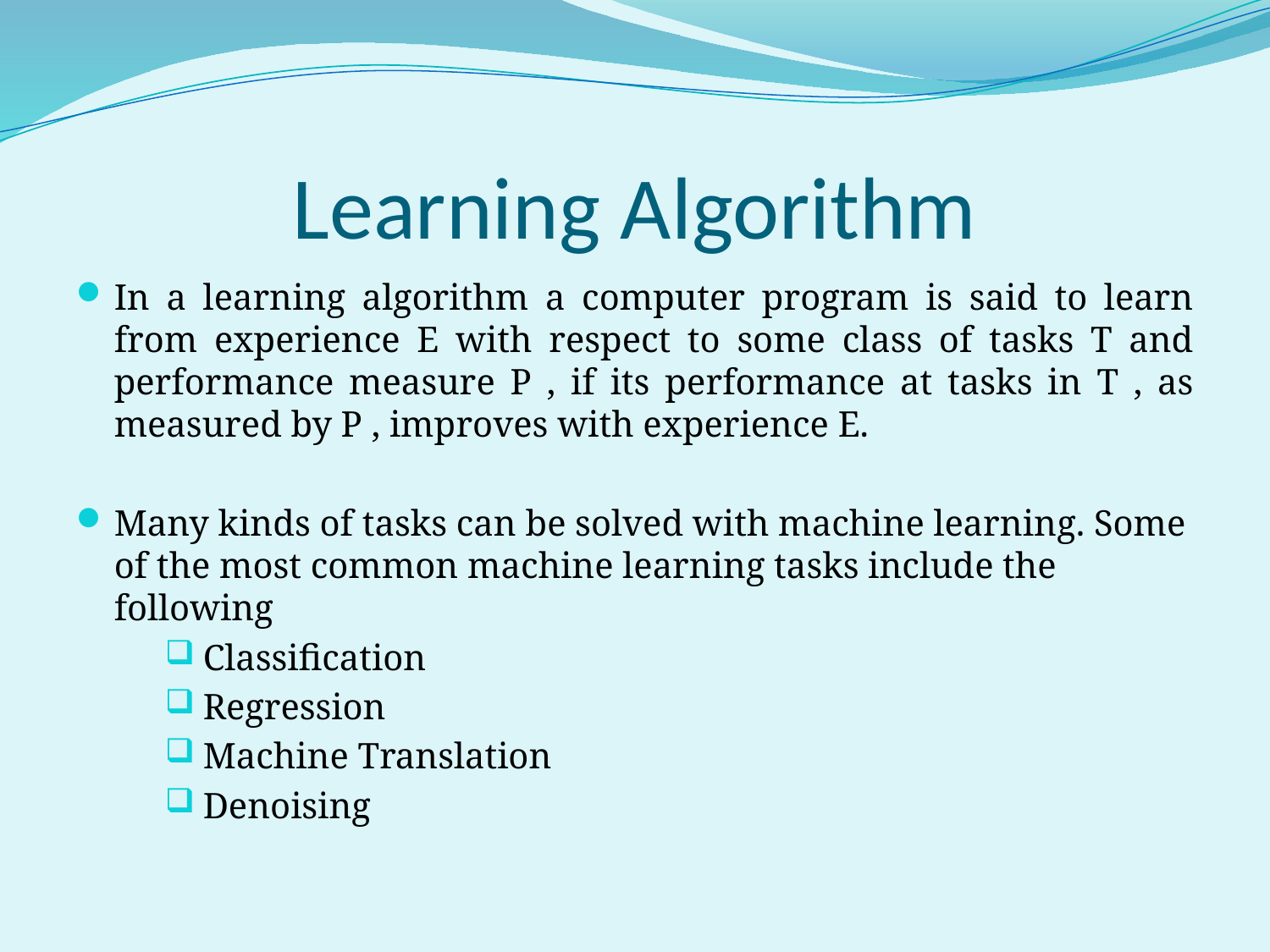

# Learning Algorithm
In a learning algorithm a computer program is said to learn from experience E with respect to some class of tasks T and performance measure P , if its performance at tasks in T , as measured by P , improves with experience E.

Many kinds of tasks can be solved with machine learning. Some of the most common machine learning tasks include the following
Classification
Regression
Machine Translation
Denoising